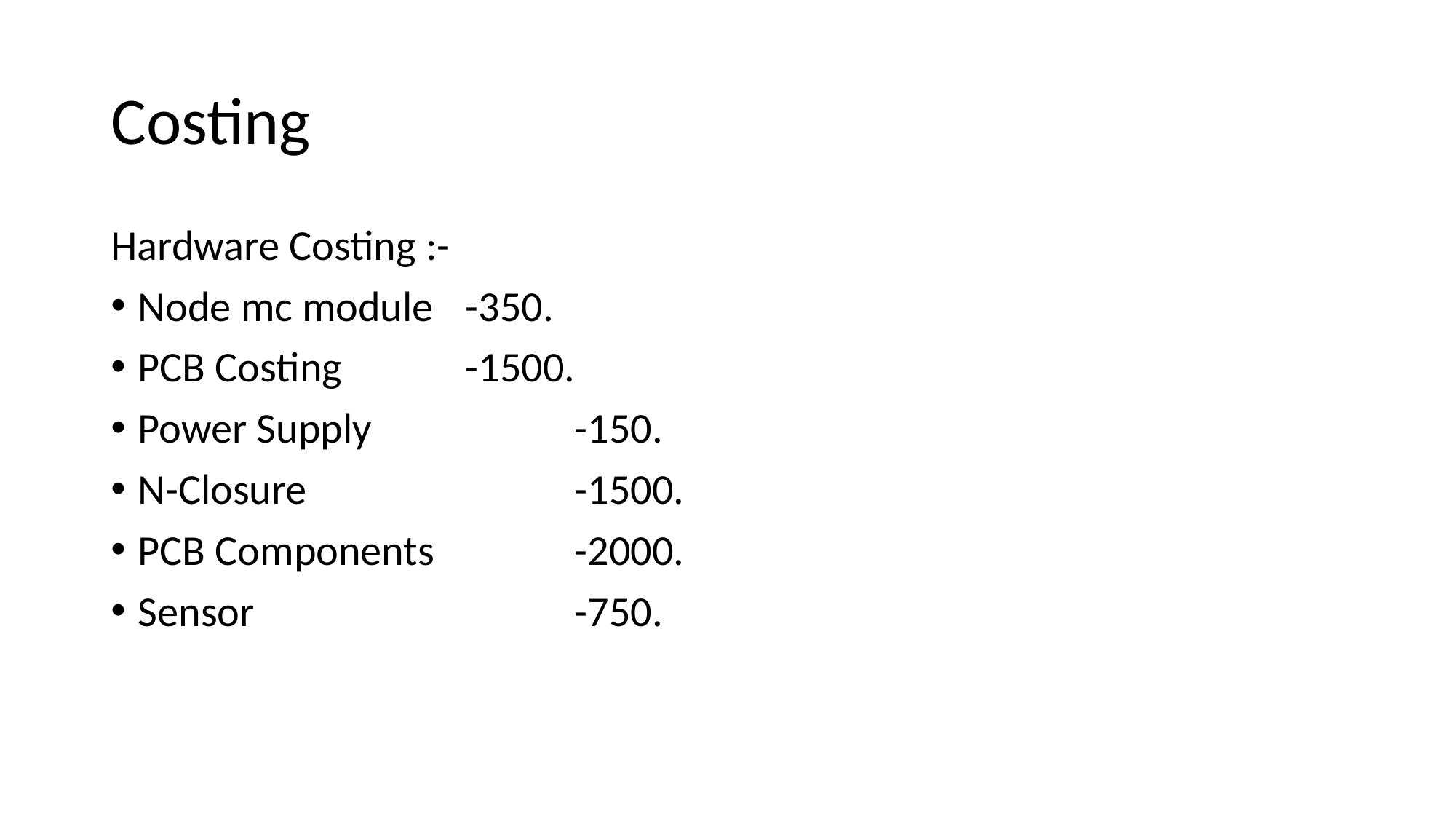

# Costing
Hardware Costing :-
Node mc module 	-350.
PCB Costing 		-1500.
Power Supply		-150.
N-Closure			-1500.
PCB Components		-2000.
Sensor			-750.